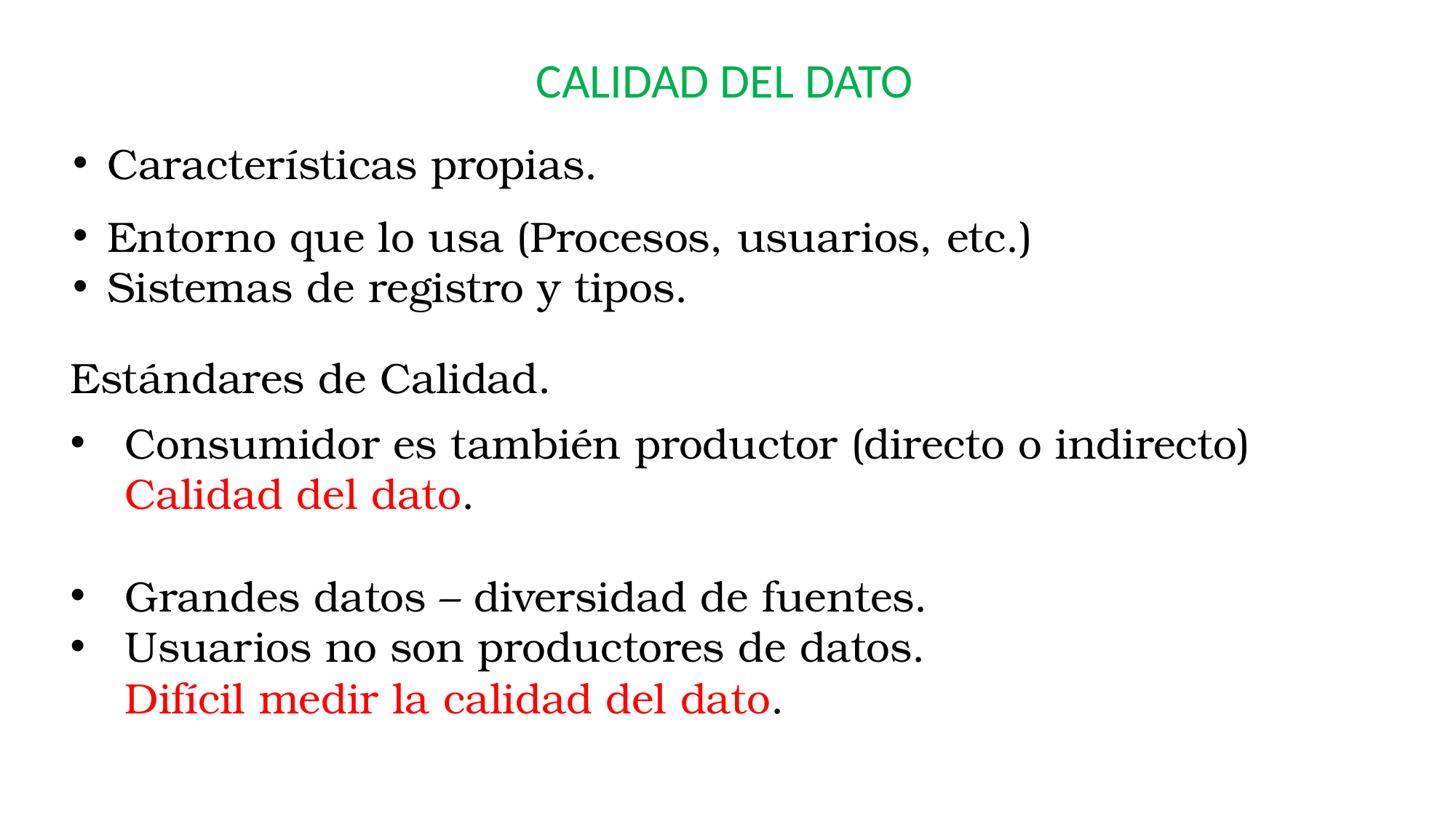

CALIDAD DEL DATO
Características propias.

Entorno que lo usa (Procesos, usuarios, etc.)
Sistemas de registro y tipos.
Estándares de Calidad.

Consumidor es también productor (directo o indirecto) Calidad del dato.

Grandes datos – diversidad de fuentes.
Usuarios no son productores de datos.
    Difícil medir la calidad del dato.